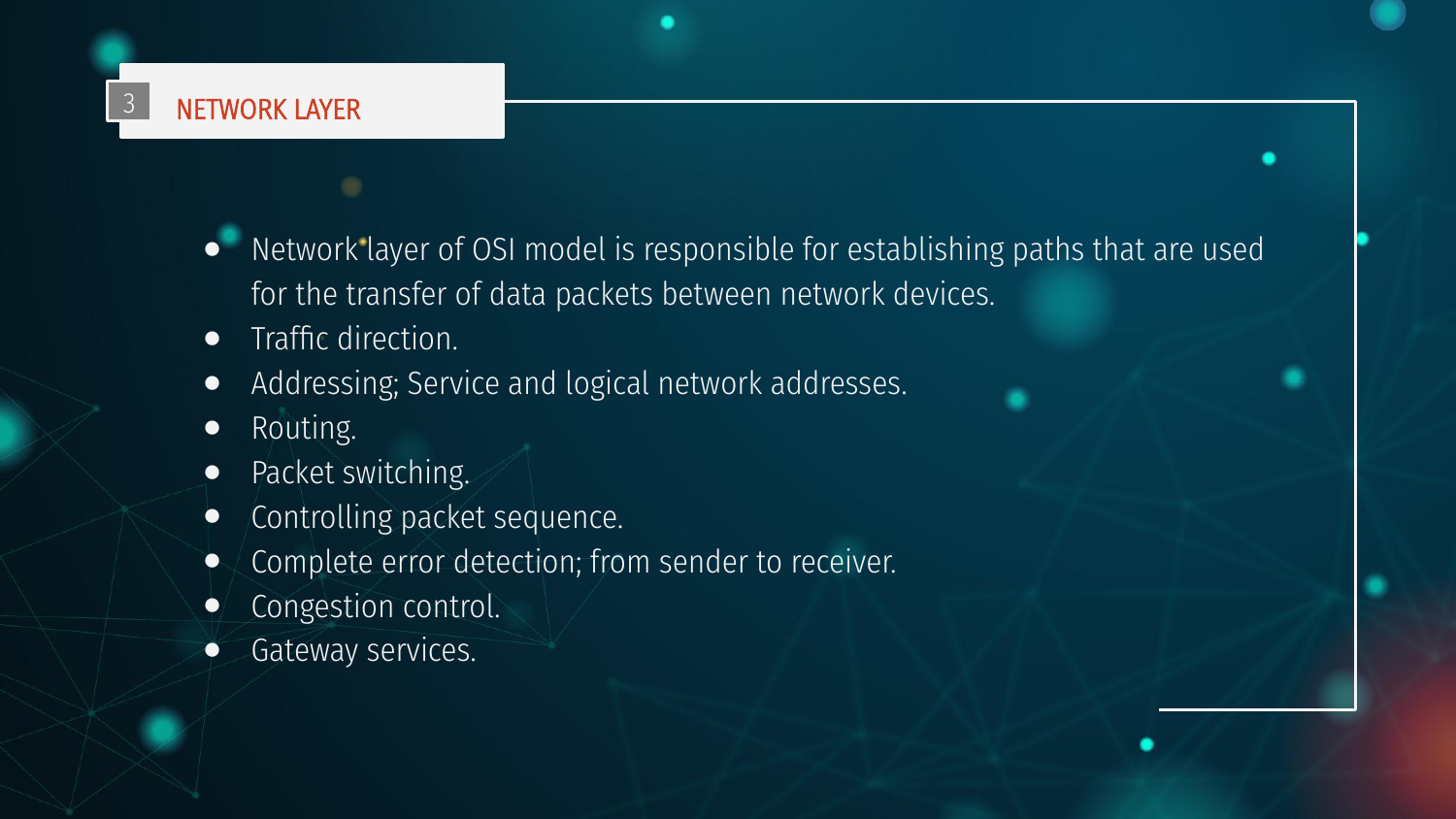

NETWORK LAYER
3

Network layer of OSI model is responsible for establishing paths that are used for the transfer of data packets between network devices.
Traffic direction.
Addressing; Service and logical network addresses.
Routing.
Packet switching.
Controlling packet sequence.
Complete error detection; from sender to receiver.
Congestion control.
Gateway services.